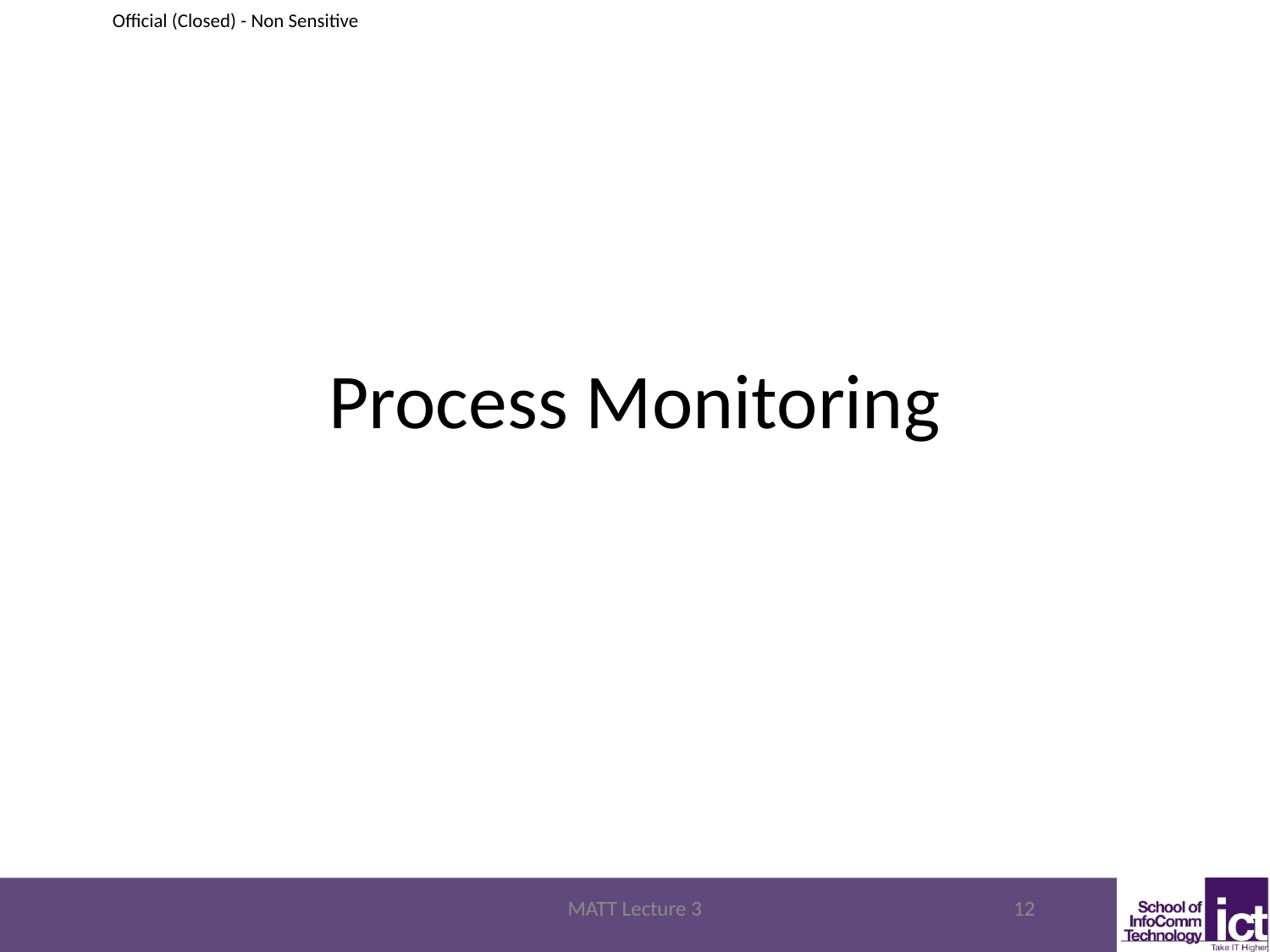

# Process Monitoring

MATT Lecture 3
12